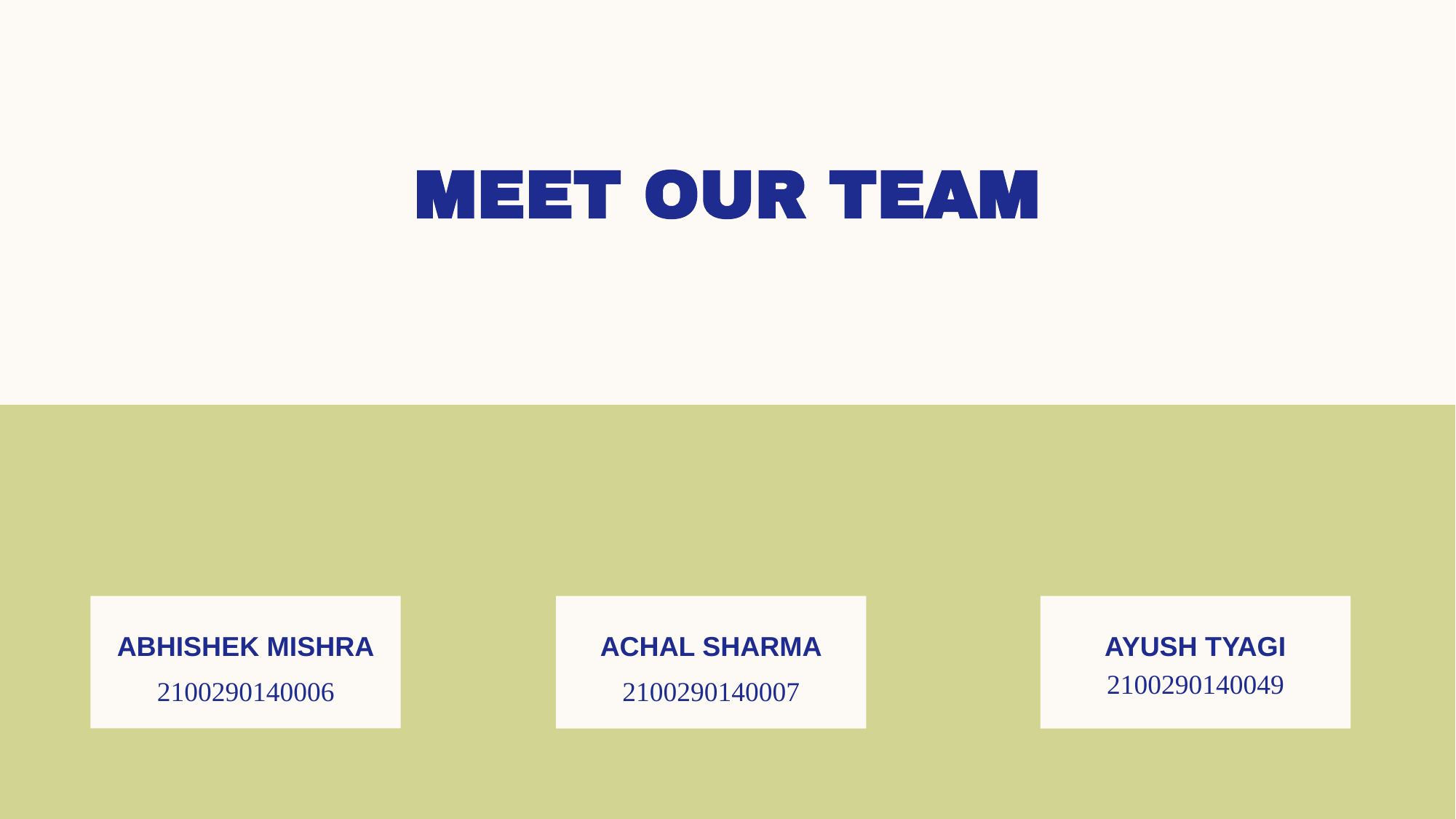

# MEET OUR TEAM
Abhishek Mishra
Achal Sharma
Ayush Tyagi
2100290140049
2100290140006
2100290140007